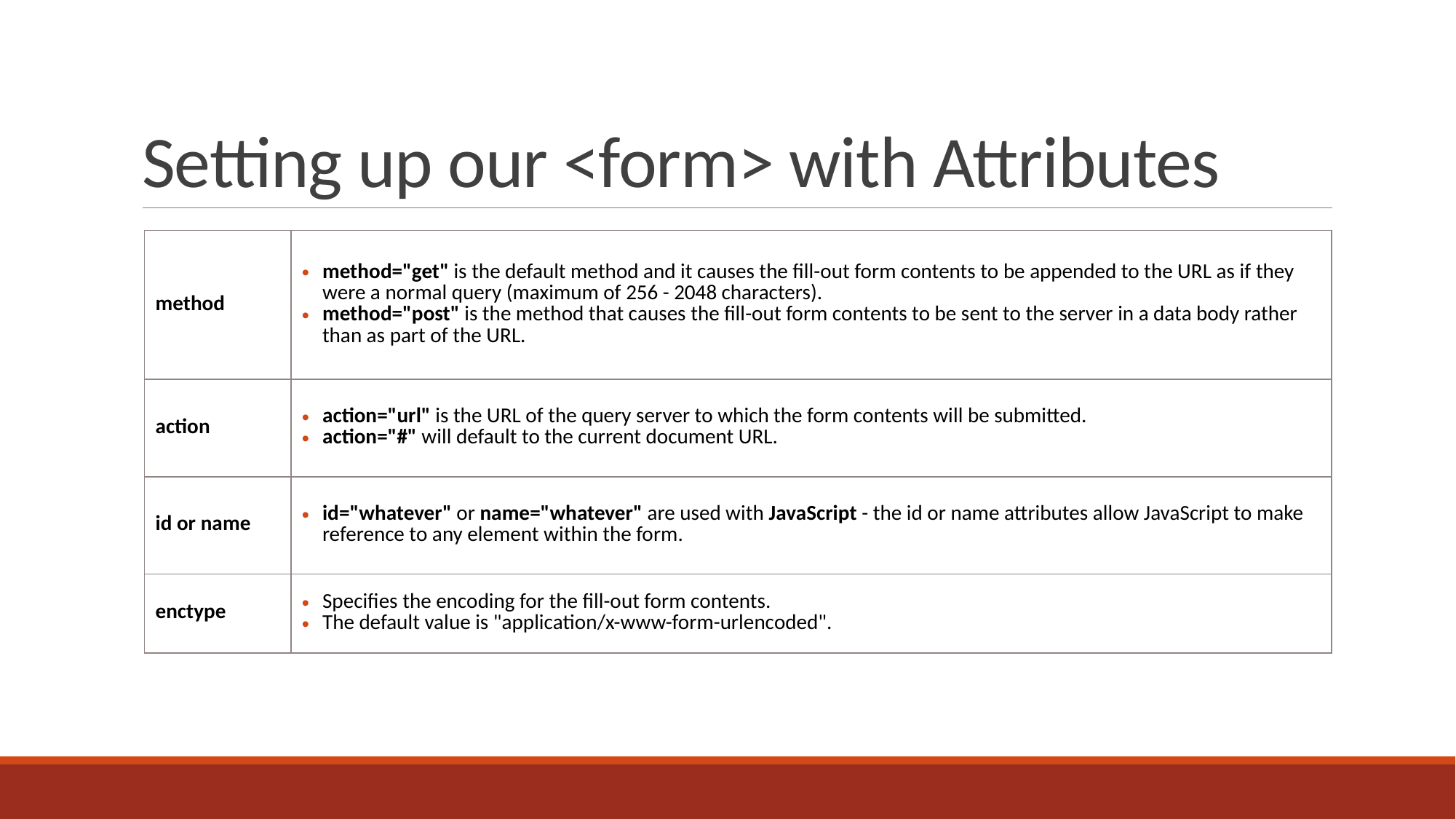

# Setting up our <form> with Attributes
| method | method="get" is the default method and it causes the fill-out form contents to be appended to the URL as if they were a normal query (maximum of 256 - 2048 characters). method="post" is the method that causes the fill-out form contents to be sent to the server in a data body rather than as part of the URL. |
| --- | --- |
| action | action="url" is the URL of the query server to which the form contents will be submitted. action="#" will default to the current document URL. |
| id or name | id="whatever" or name="whatever" are used with JavaScript - the id or name attributes allow JavaScript to make reference to any element within the form. |
| enctype | Specifies the encoding for the fill-out form contents. The default value is "application/x-www-form-urlencoded". |